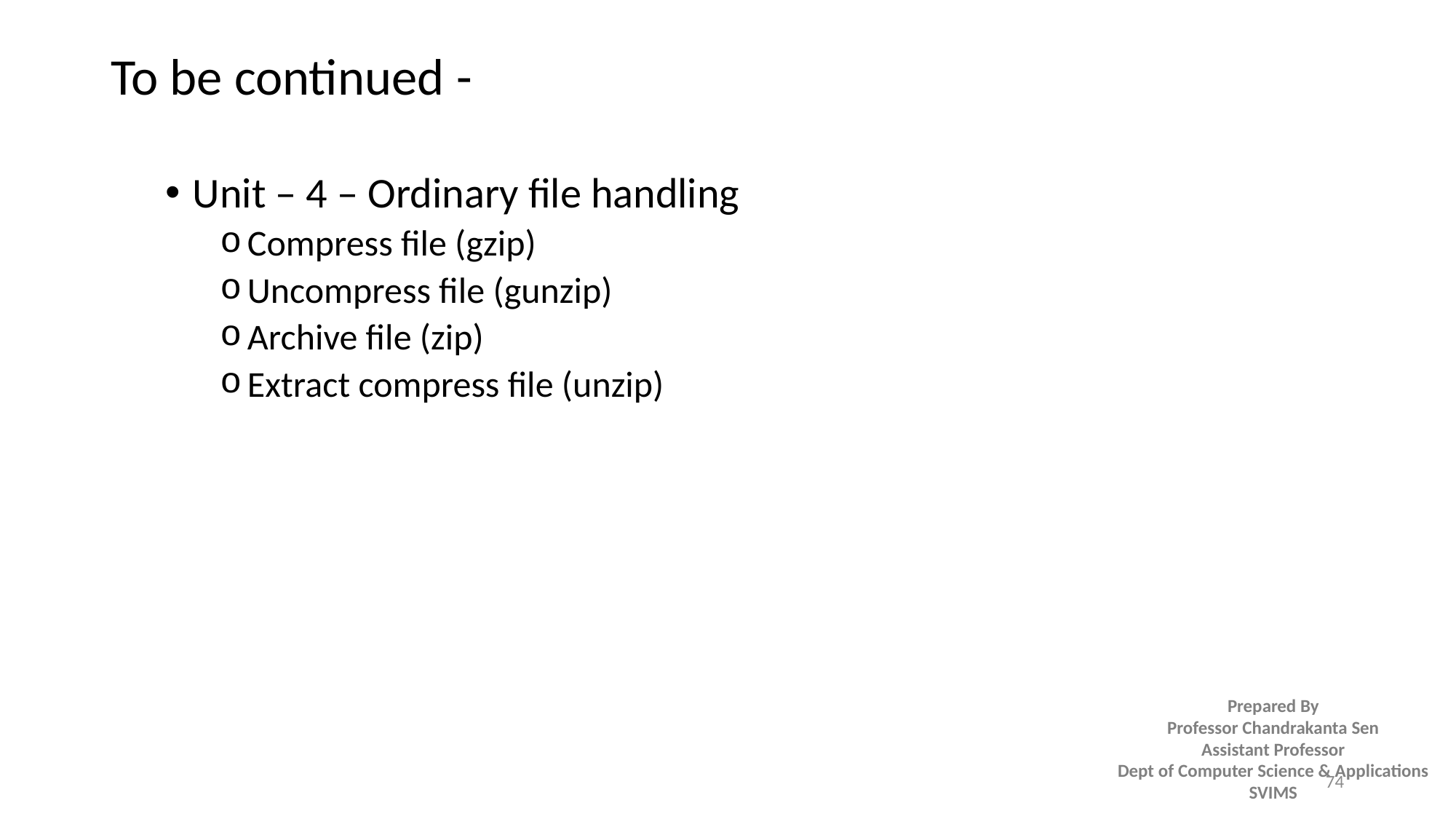

# To be continued -
Unit – 4 – Ordinary file handling
Compress file (gzip)
Uncompress file (gunzip)
Archive file (zip)
Extract compress file (unzip)

74